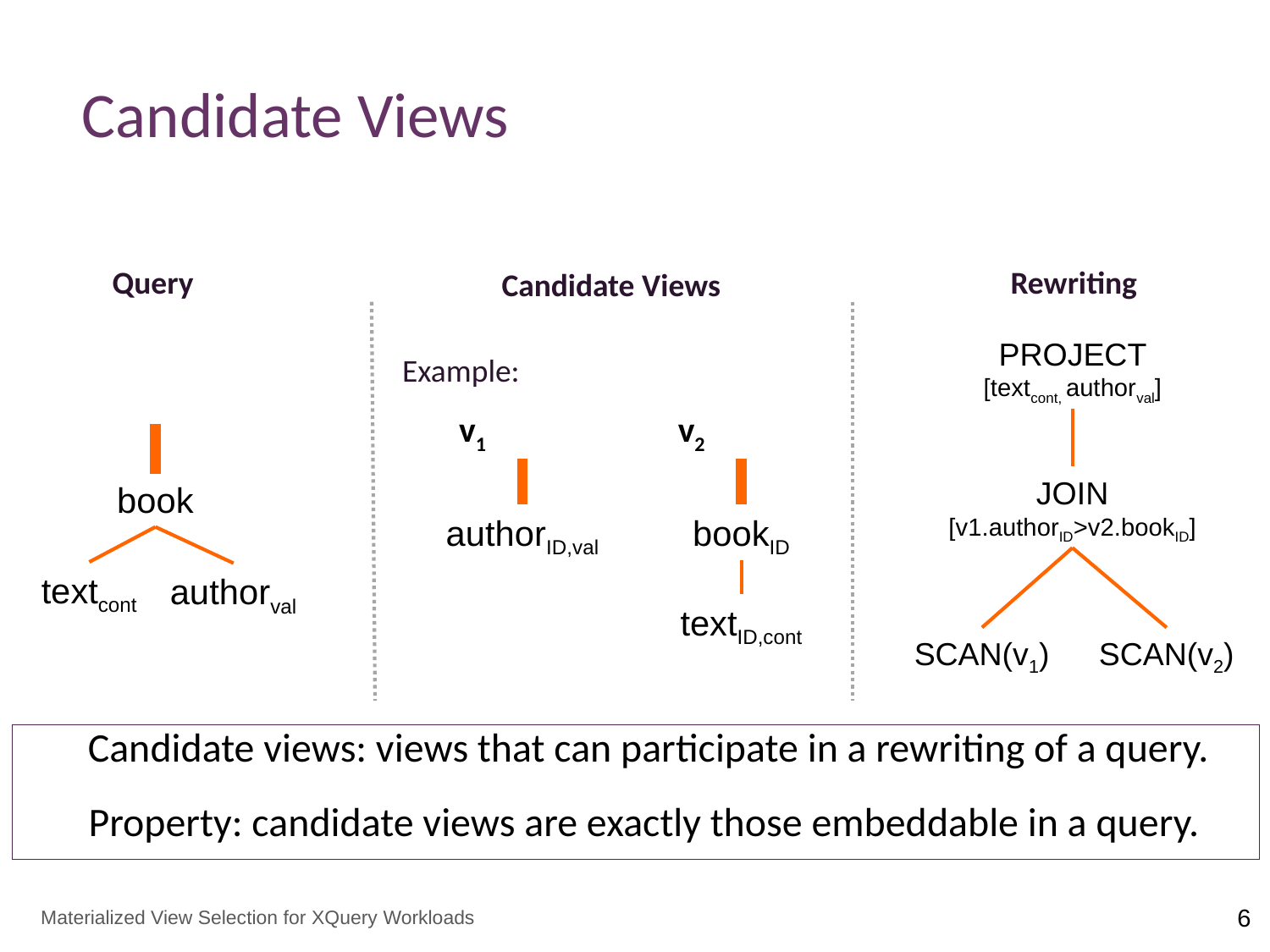

# Candidate Views
Rewriting

PROJECT
[textcont, authorval]
JOIN
[v1.authorID>v2.bookID]
SCAN(v1)
SCAN(v2)
Query

book
textcont
authorval
Candidate Views
Example:
v1
authorID,val
v2
bookID
textID,cont
Candidate views: views that can participate in a rewriting of a query.

Property: candidate views are exactly those embeddable in a query.
Materialized View Selection for XQuery Workloads
6